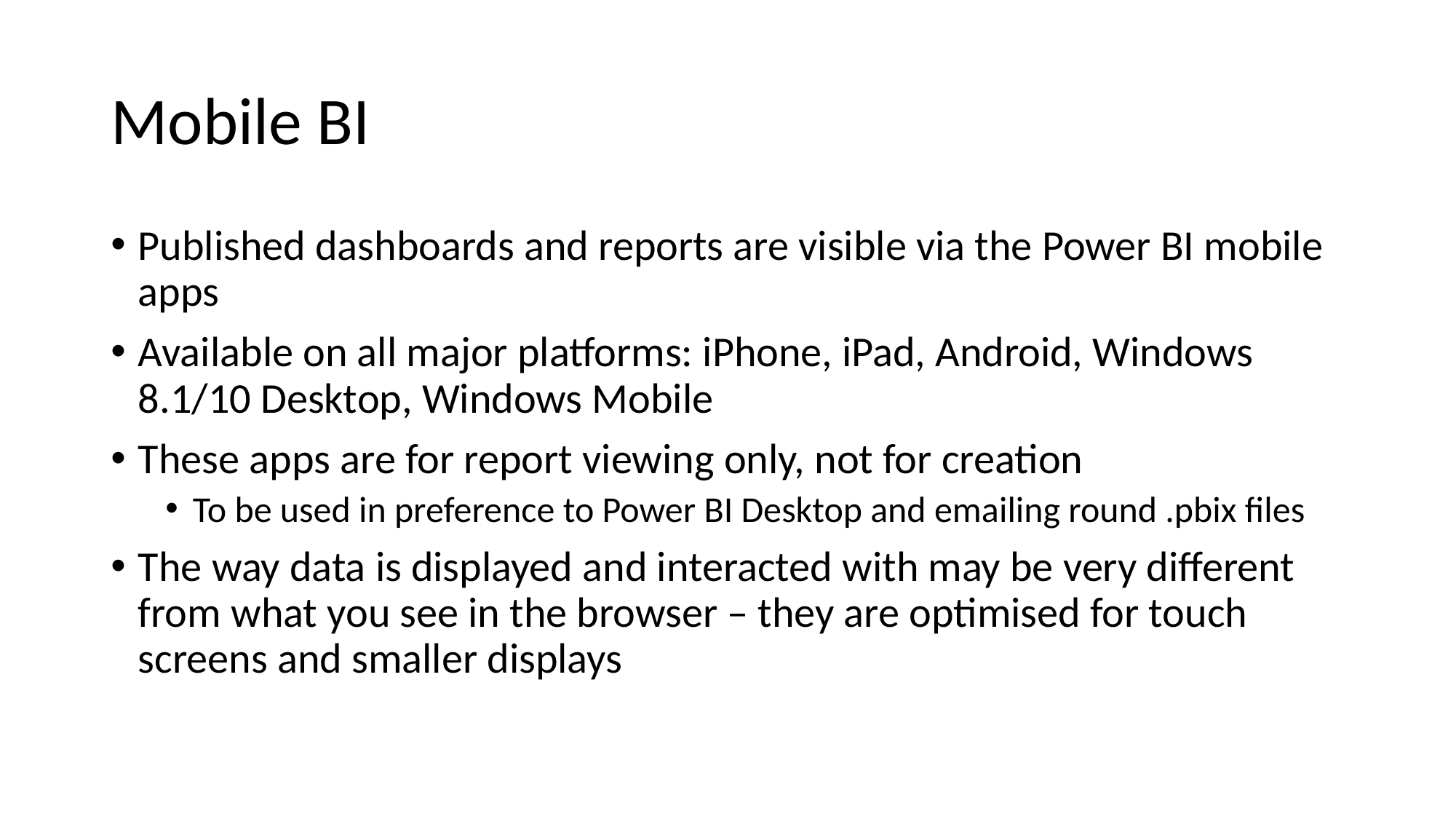

# Mobile BI
Published dashboards and reports are visible via the Power BI mobile apps
Available on all major platforms: iPhone, iPad, Android, Windows 8.1/10 Desktop, Windows Mobile
These apps are for report viewing only, not for creation
To be used in preference to Power BI Desktop and emailing round .pbix files
The way data is displayed and interacted with may be very different from what you see in the browser – they are optimised for touch screens and smaller displays